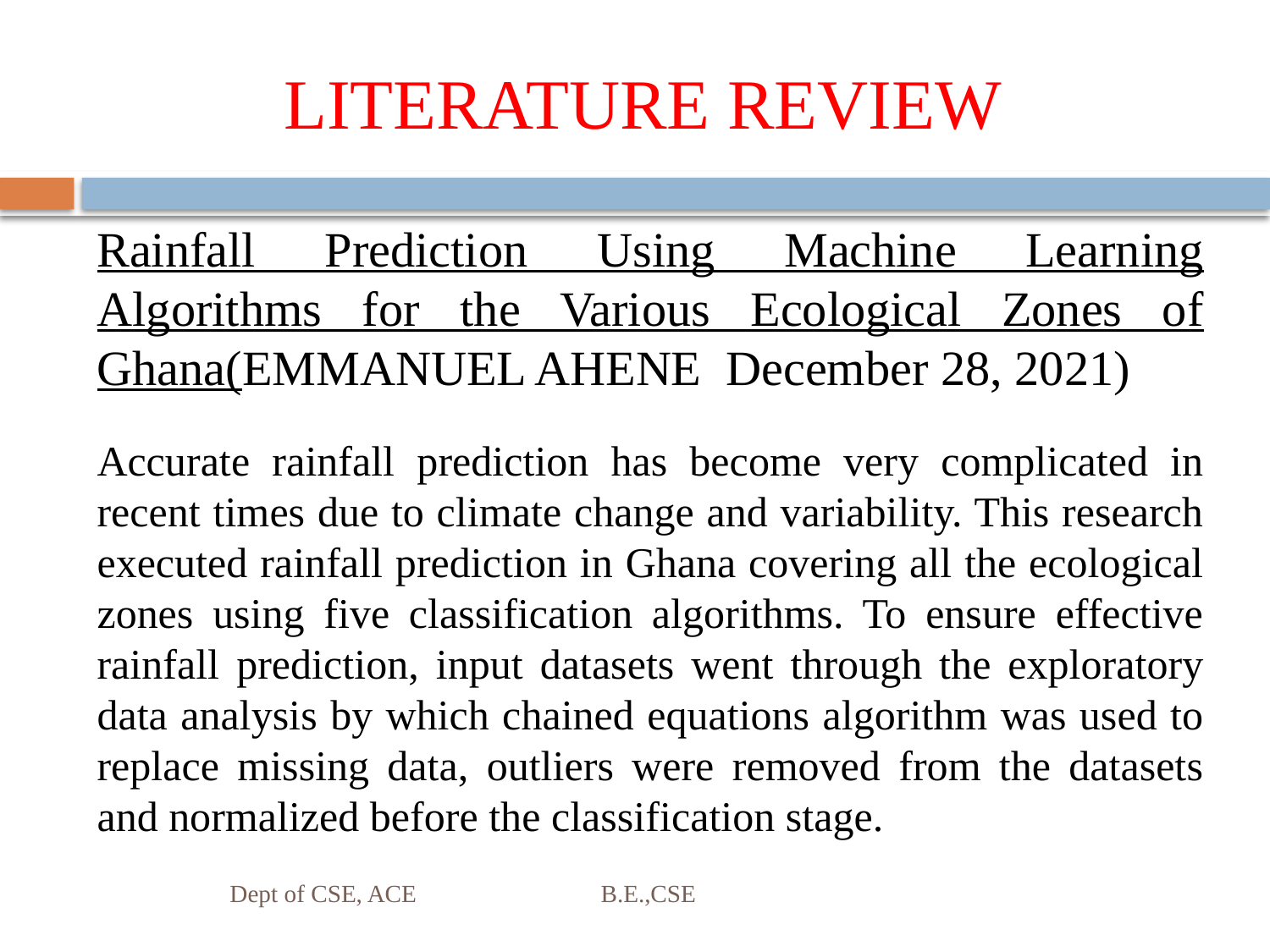

# LITERATURE REVIEW
Rainfall Prediction Using Machine Learning Algorithms for the Various Ecological Zones of Ghana(EMMANUEL AHENE  December 28, 2021)

Accurate rainfall prediction has become very complicated in recent times due to climate change and variability. This research executed rainfall prediction in Ghana covering all the ecological zones using five classification algorithms. To ensure effective rainfall prediction, input datasets went through the exploratory data analysis by which chained equations algorithm was used to replace missing data, outliers were removed from the datasets and normalized before the classification stage.

Dept of CSE, ACE                              B.E.,CSE